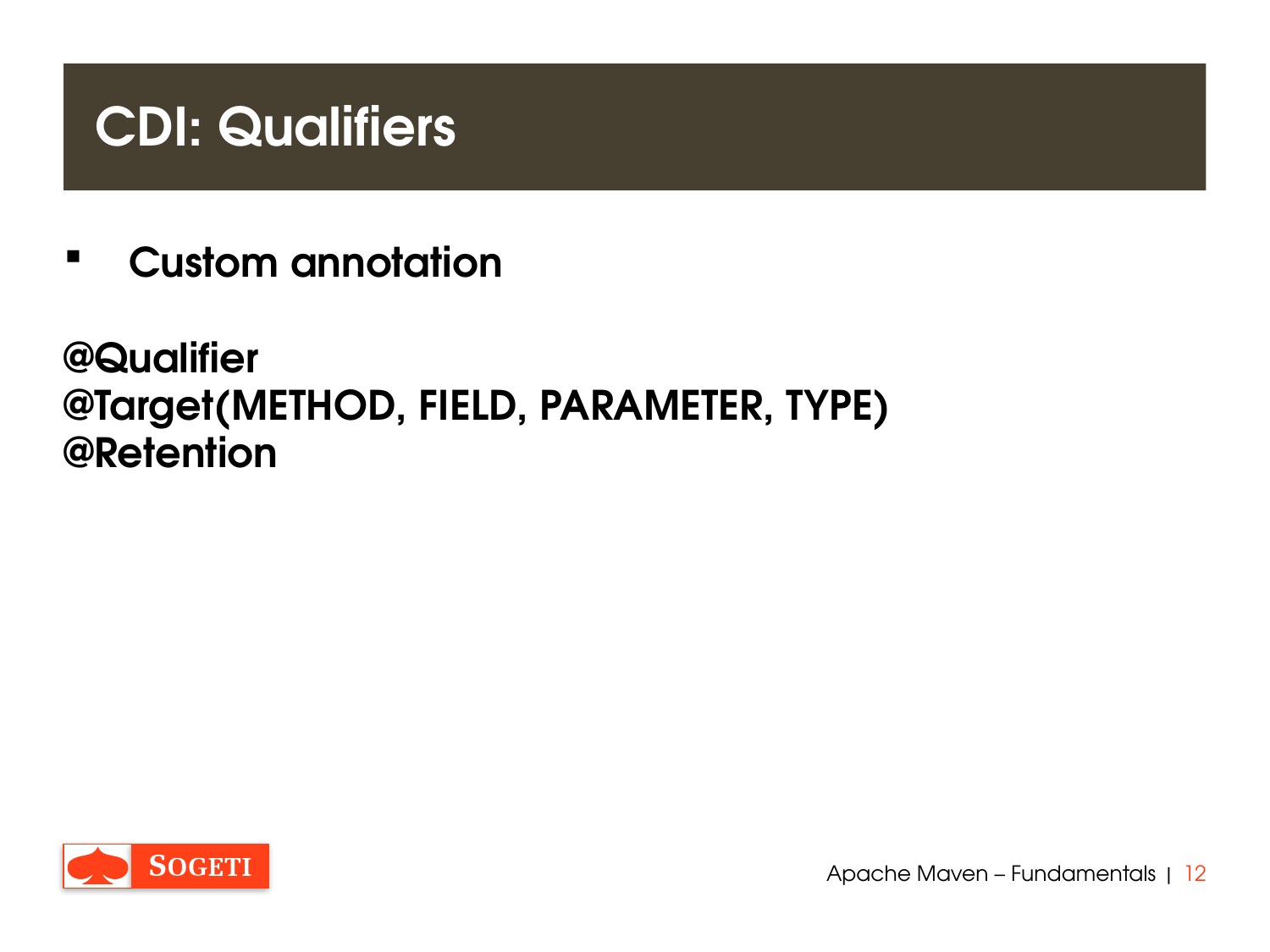

# CDI: Qualifiers
Custom annotation

@Qualifier
@Target(METHOD, FIELD, PARAMETER, TYPE)
@Retention

Apache Maven – Fundamentals
12